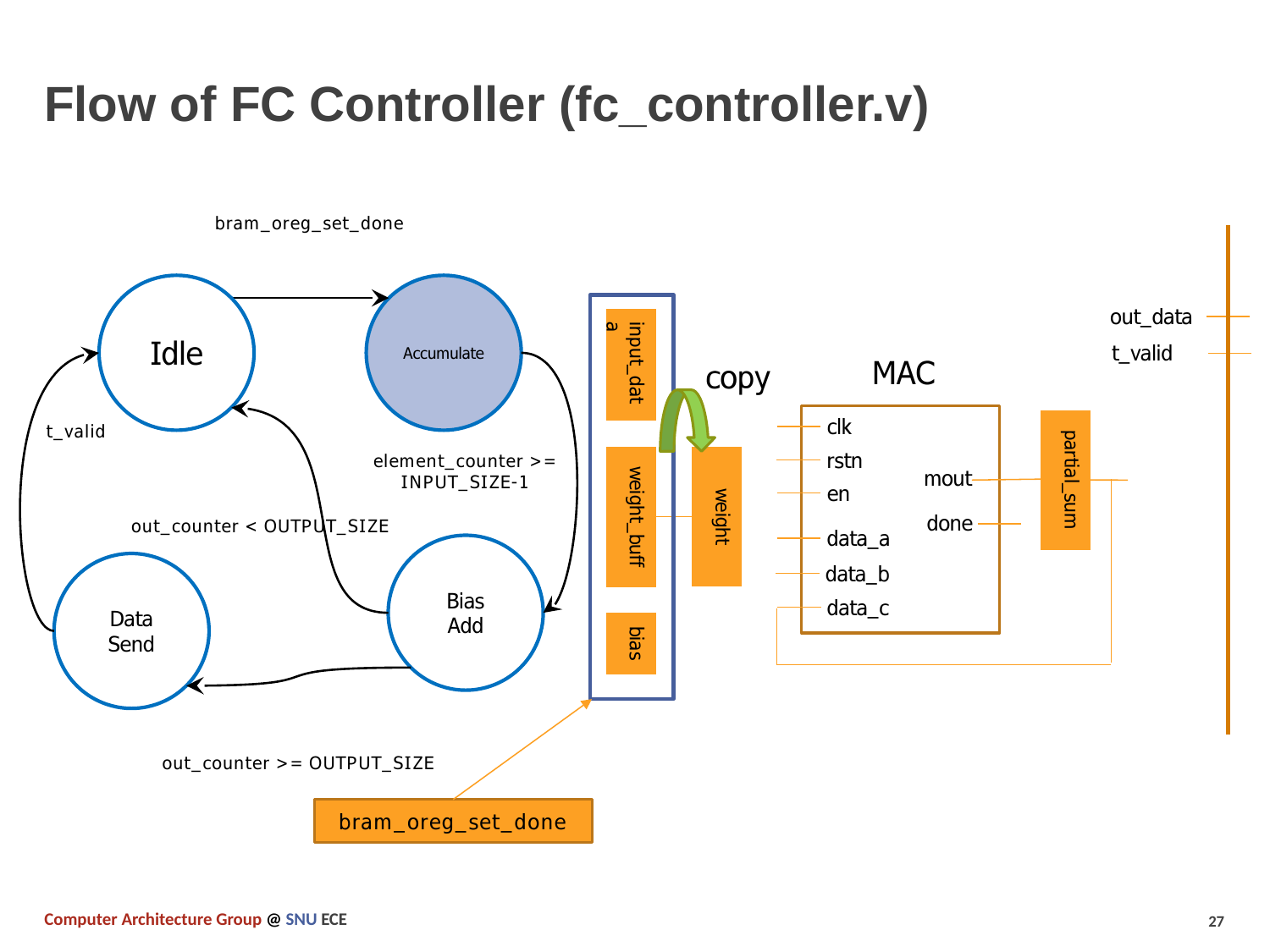

# Flow of FC Controller (fc_controller.v)
bram_oreg_set_done
Idle
Accumulate

out_data
input_data
t_valid
MAC

clk
rstn
mout
en
done
data_a
data_b
data_c
partial_sum
weight
weight_buff
bias
copy

t_valid
element_counter >= INPUT_SIZE-1
out_counter < OUTPUT_SIZE
Bias
Add
Data
Send
out_counter >= OUTPUT_SIZE
bram_oreg_set_done